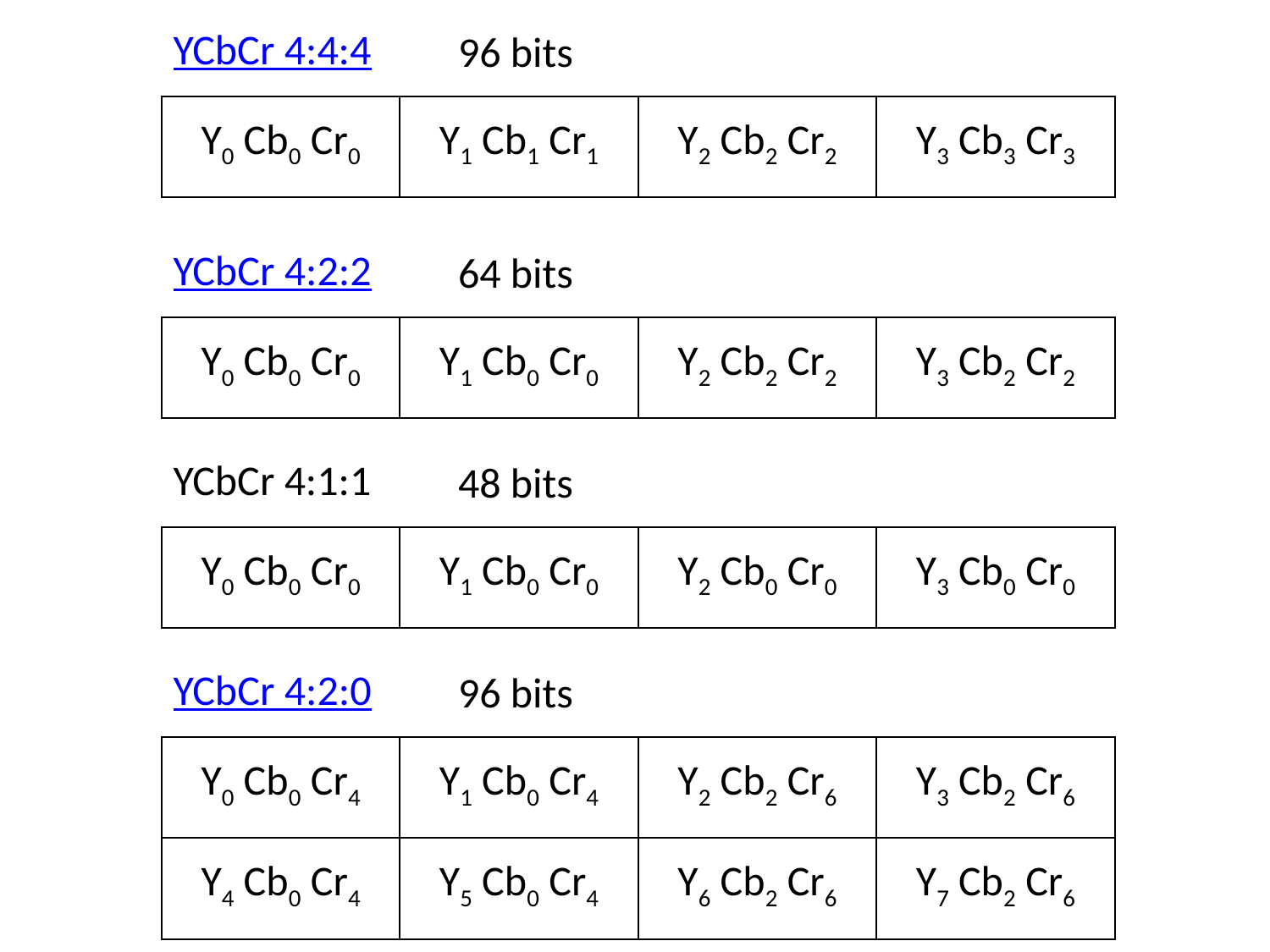

YCbCr 4:4:4
96 bits
| Y0 Cb0 Cr0 | Y1 Cb1 Cr1 | Y2 Cb2 Cr2 | Y3 Cb3 Cr3 |
| --- | --- | --- | --- |
YCbCr 4:2:2
64 bits
| Y0 Cb0 Cr0 | Y1 Cb0 Cr0 | Y2 Cb2 Cr2 | Y3 Cb2 Cr2 |
| --- | --- | --- | --- |
YCbCr 4:1:1
48 bits
| Y0 Cb0 Cr0 | Y1 Cb0 Cr0 | Y2 Cb0 Cr0 | Y3 Cb0 Cr0 |
| --- | --- | --- | --- |
YCbCr 4:2:0
96 bits
| Y0 Cb0 Cr4 | Y1 Cb0 Cr4 | Y2 Cb2 Cr6 | Y3 Cb2 Cr6 |
| --- | --- | --- | --- |
| Y4 Cb0 Cr4 | Y5 Cb0 Cr4 | Y6 Cb2 Cr6 | Y7 Cb2 Cr6 |